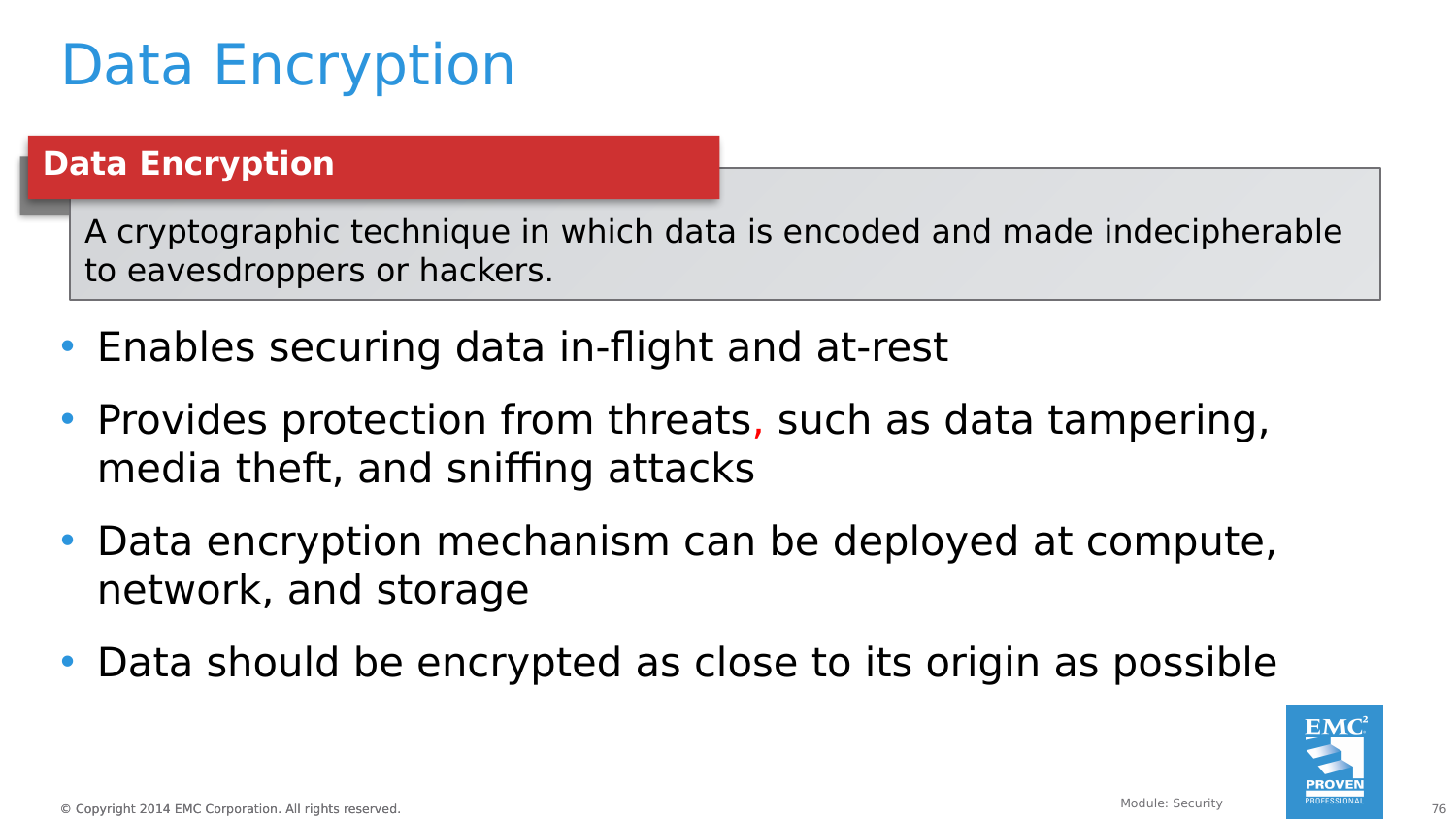

# Data Encryption
Data Encryption
A cryptographic technique in which data is encoded and made indecipherable to eavesdroppers or hackers.

Enables securing data in-flight and at-rest
Provides protection from threats, such as data tampering, media theft, and sniffing attacks
Data encryption mechanism can be deployed at compute, network, and storage
Data should be encrypted as close to its origin as possible
Module: Security